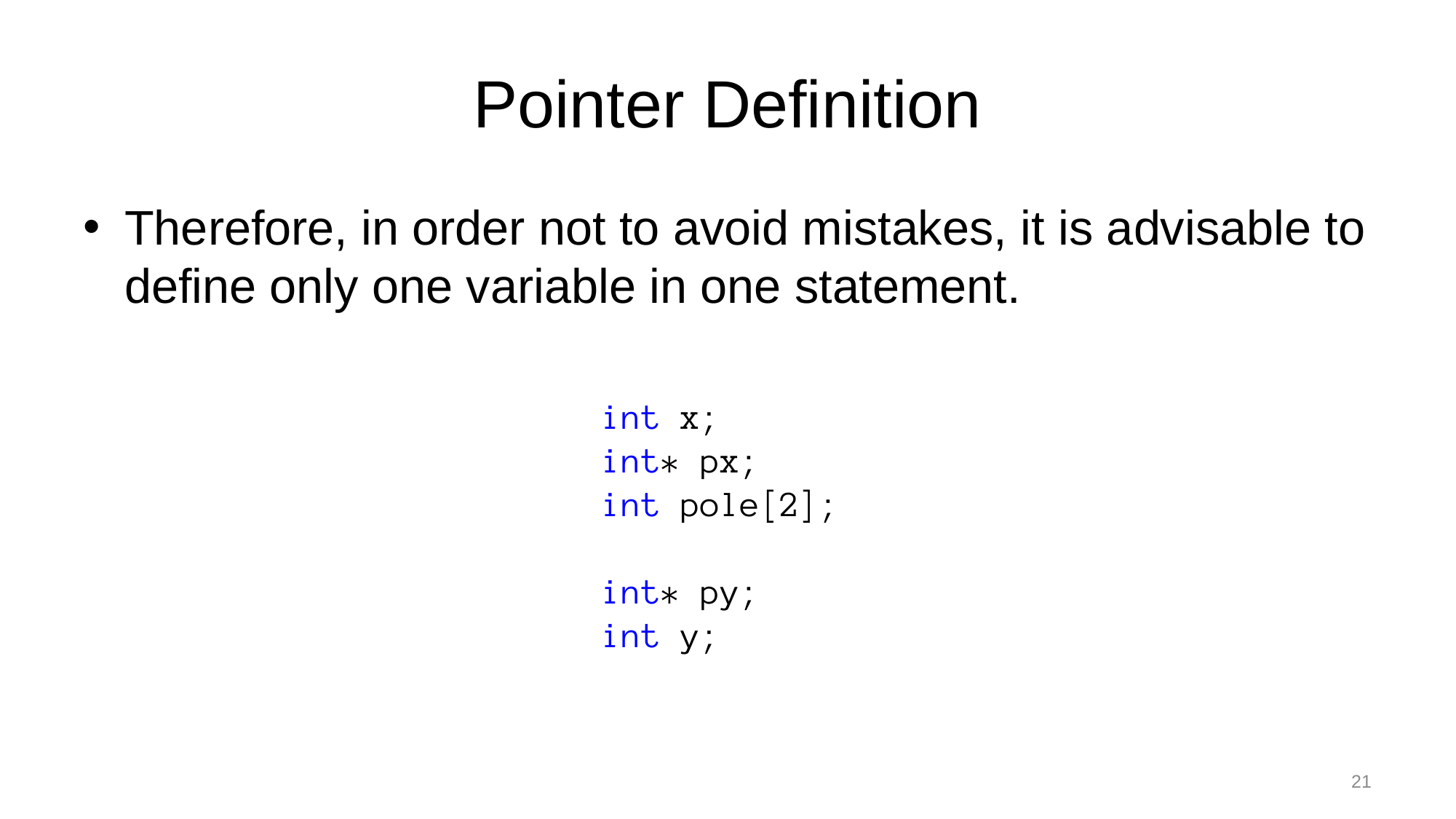

# Pointer Definition
Therefore, in order not to avoid mistakes, it is advisable to define only one variable in one statement.
int x;
int* px;
int pole[2];

int* py;
int y;
21